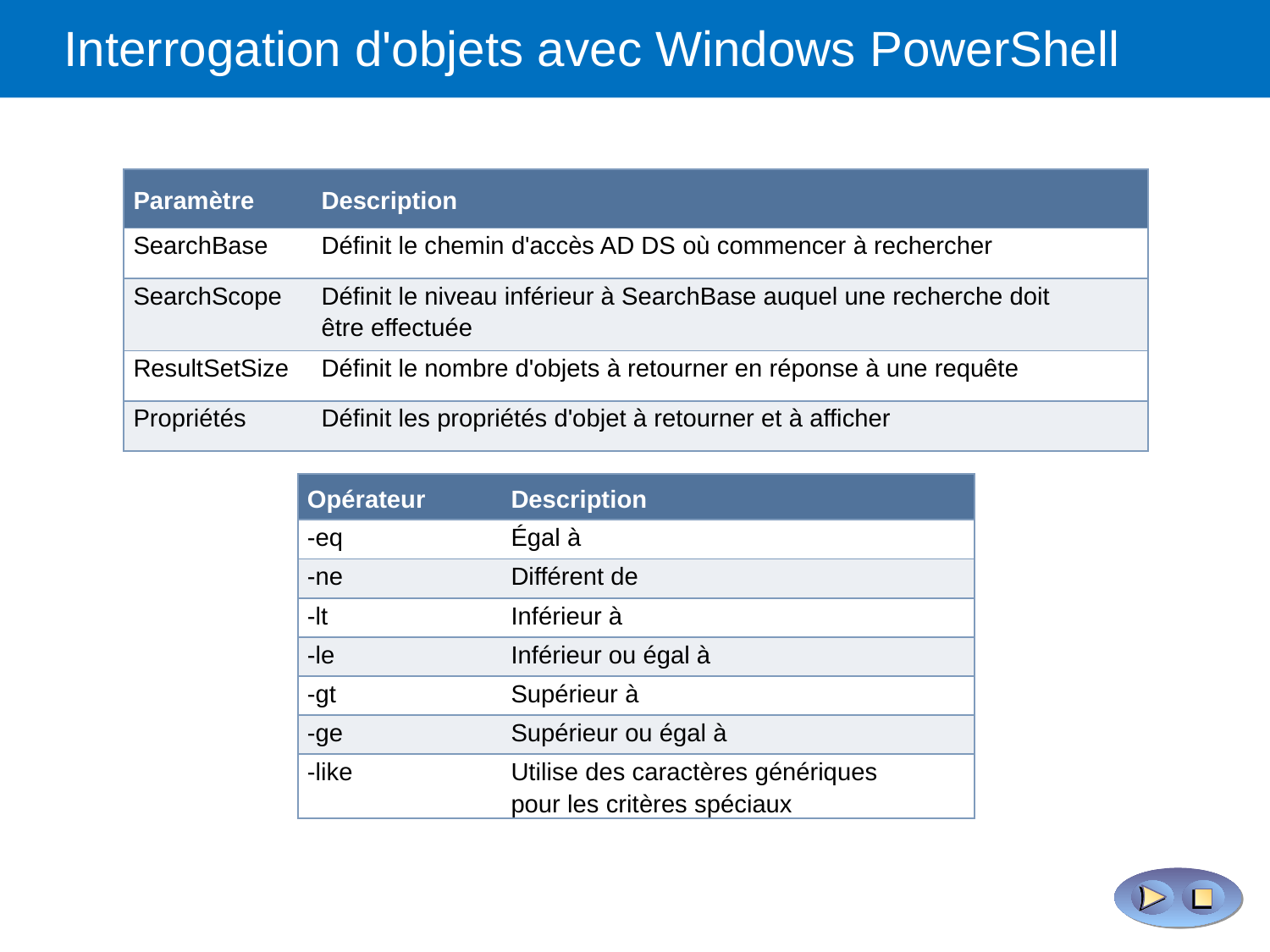

# Interrogation d'objets avec Windows PowerShell

Afficher toutes les propriétés d'un compte d'utilisateur

Afficher tous les comptes d'utilisateurs de l'unité d'organisation Marketing et tous ses sous-conteneurs

Afficher tous les comptes d'utilisateurs dont la dernière date de connexion est antérieure à une date spécifique

Afficher tous les comptes d'utilisateurs du service Marketing dont la dernière date de connexion est antérieure à une date spécifique
Get-ADUser Administrateur –Properties *
Get-ADUser –Filter * –SearchBase "ou=Marketing,dc=adatum,dc=com" –SearchScope subtree
Get-ADUser -Filter {lastlogondate –lt "Mars 29, 2013"}
Get-ADUser -Filter {(lastlogondate –lt "Mars 29, 2013") –and (department –eq "Marketing")}
| Paramètre | Description |
| --- | --- |
| SearchBase | Définit le chemin d'accès AD DS où commencer à rechercher |
| SearchScope | Définit le niveau inférieur à SearchBase auquel une recherche doit être effectuée |
| ResultSetSize | Définit le nombre d'objets à retourner en réponse à une requête |
| Propriétés | Définit les propriétés d'objet à retourner et à afficher |
| Opérateur | Description |
| --- | --- |
| -eq | Égal à |
| -ne | Différent de |
| -lt | Inférieur à |
| -le | Inférieur ou égal à |
| -gt | Supérieur à |
| -ge | Supérieur ou égal à |
| -like | Utilise des caractères génériques pour les critères spéciaux |